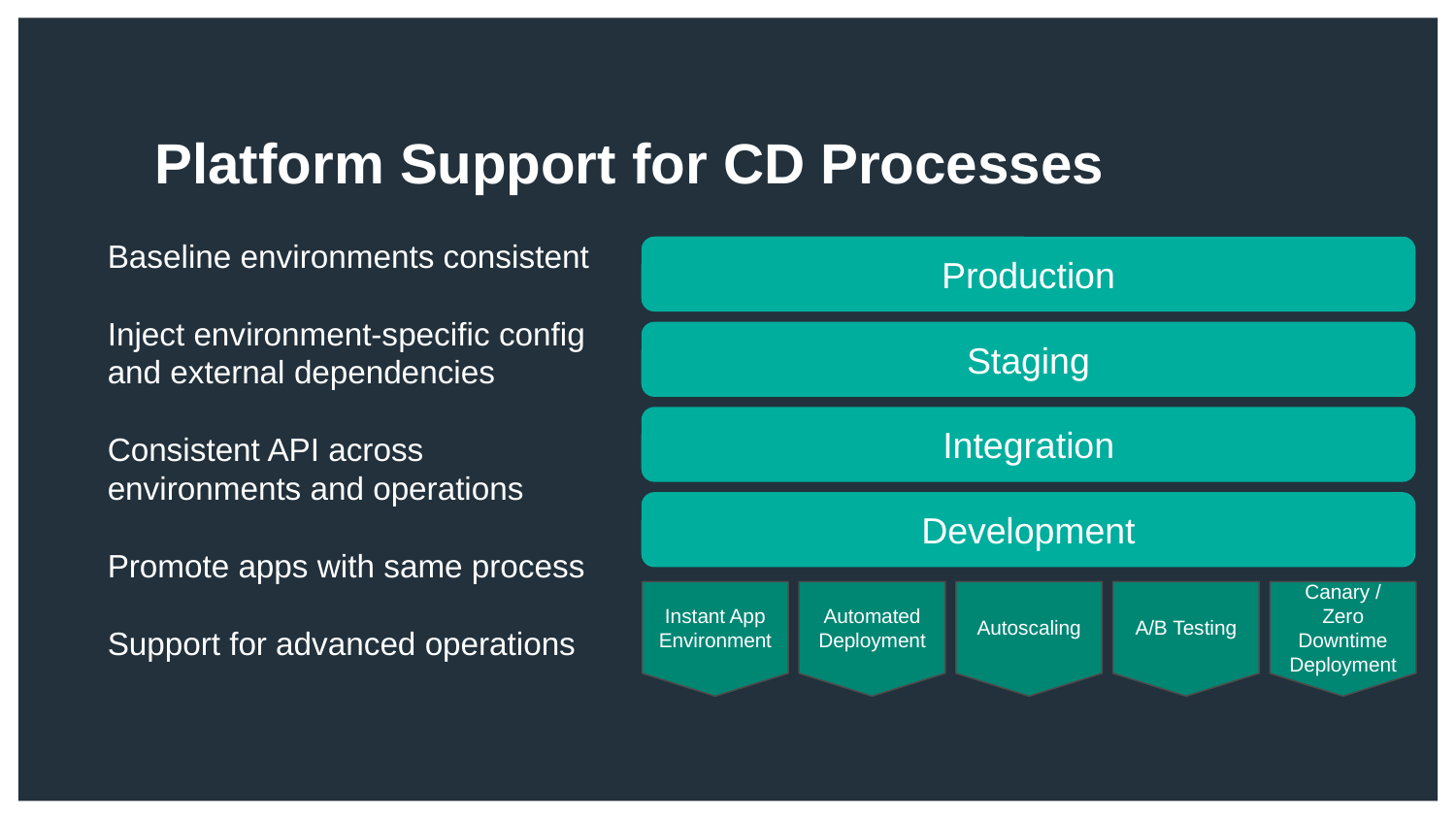

Platform Support for CD Processes
Baseline environments consistent

Inject environment-specific config and external dependencies

Consistent API across environments and operations

Promote apps with same process

Support for advanced operations
Production
Staging
Integration
Development
Instant App Environment
Automated Deployment
Autoscaling
A/B Testing
Canary / Zero Downtime Deployment